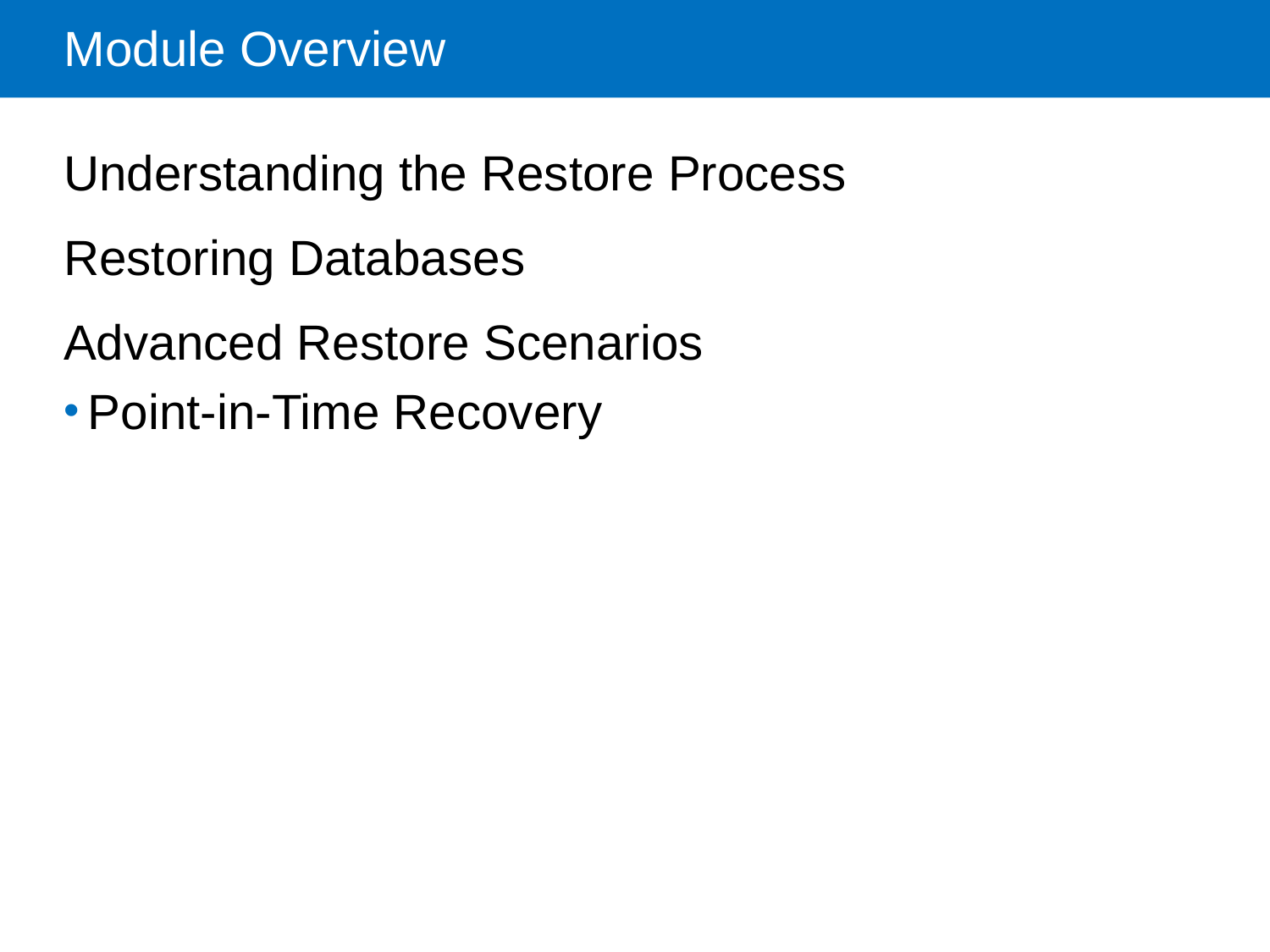

# Module Overview
Understanding the Restore Process
Restoring Databases
Advanced Restore Scenarios
Point-in-Time Recovery